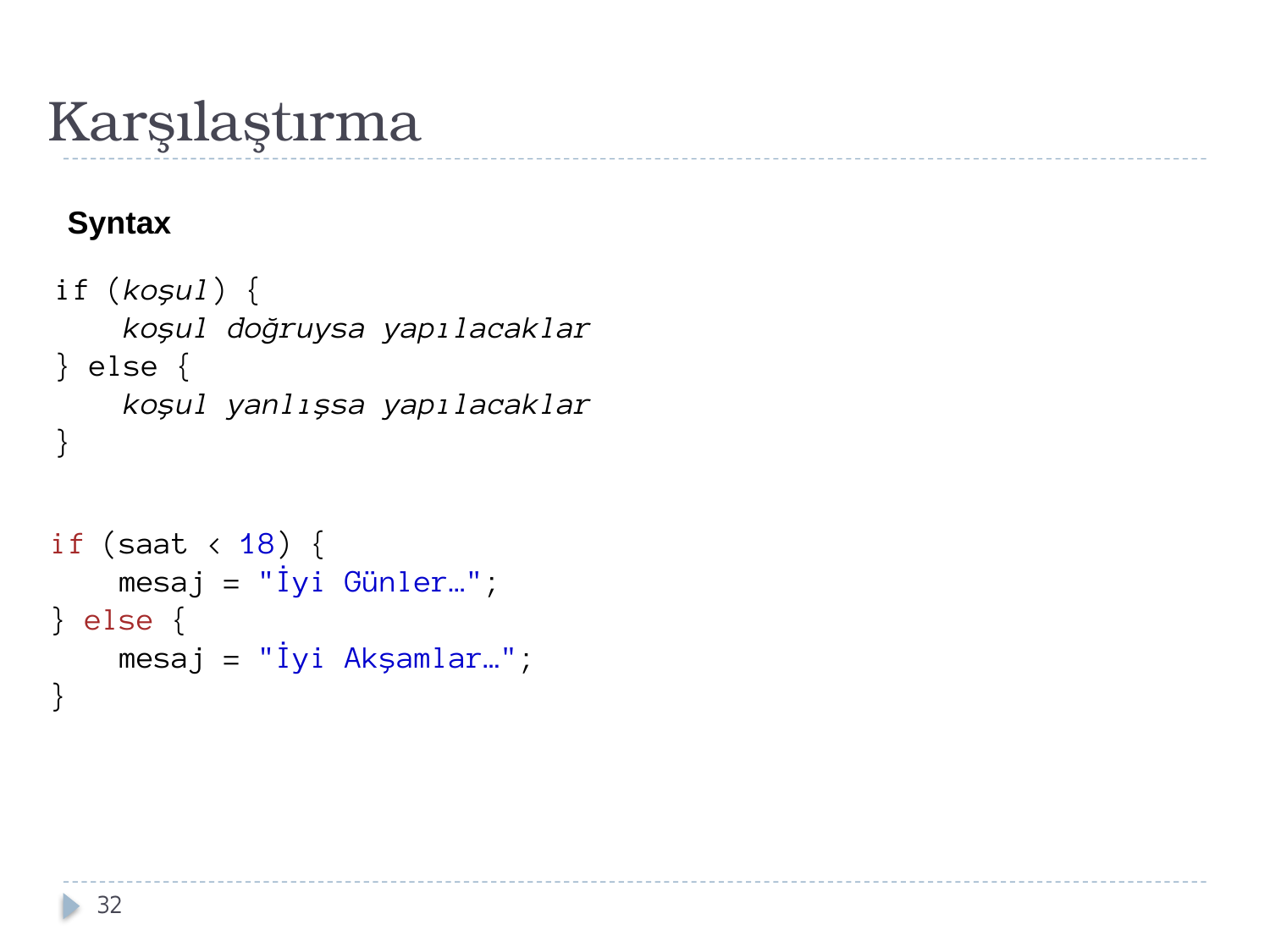

Karşılaştırma
Syntax
if (koşul) {
    koşul doğruysa yapılacaklar
} else { 
    koşul yanlışsa yapılacaklar
}
if (saat < 18) {
    mesaj = "İyi Günler…";
} else {
    mesaj = "İyi Akşamlar…";
}
32